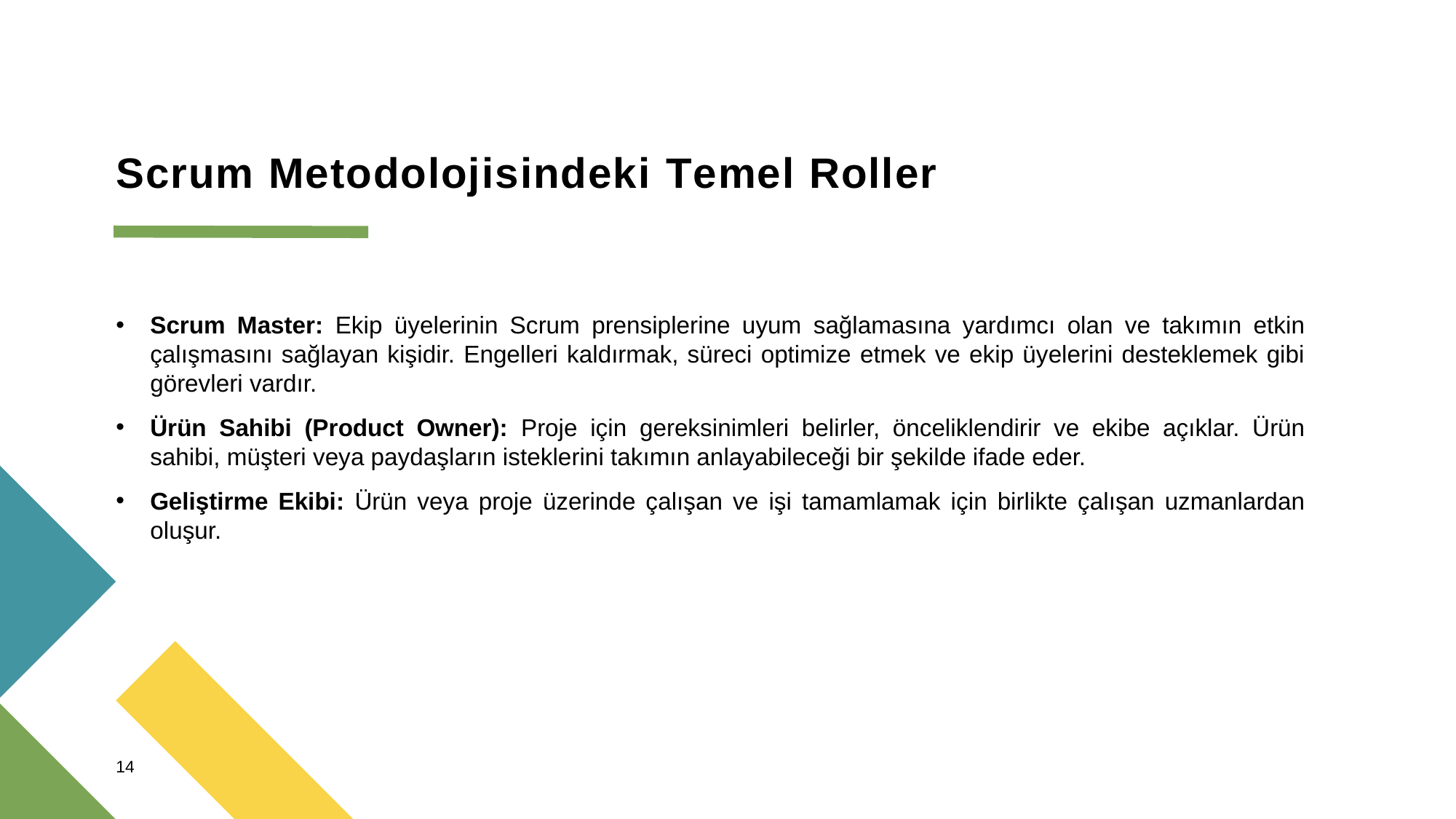

# Scrum Metodolojisindeki Temel Roller
Scrum Master: Ekip üyelerinin Scrum prensiplerine uyum sağlamasına yardımcı olan ve takımın etkin çalışmasını sağlayan kişidir. Engelleri kaldırmak, süreci optimize etmek ve ekip üyelerini desteklemek gibi görevleri vardır.
Ürün Sahibi (Product Owner): Proje için gereksinimleri belirler, önceliklendirir ve ekibe açıklar. Ürün sahibi, müşteri veya paydaşların isteklerini takımın anlayabileceği bir şekilde ifade eder.
Geliştirme Ekibi: Ürün veya proje üzerinde çalışan ve işi tamamlamak için birlikte çalışan uzmanlardan oluşur.
14